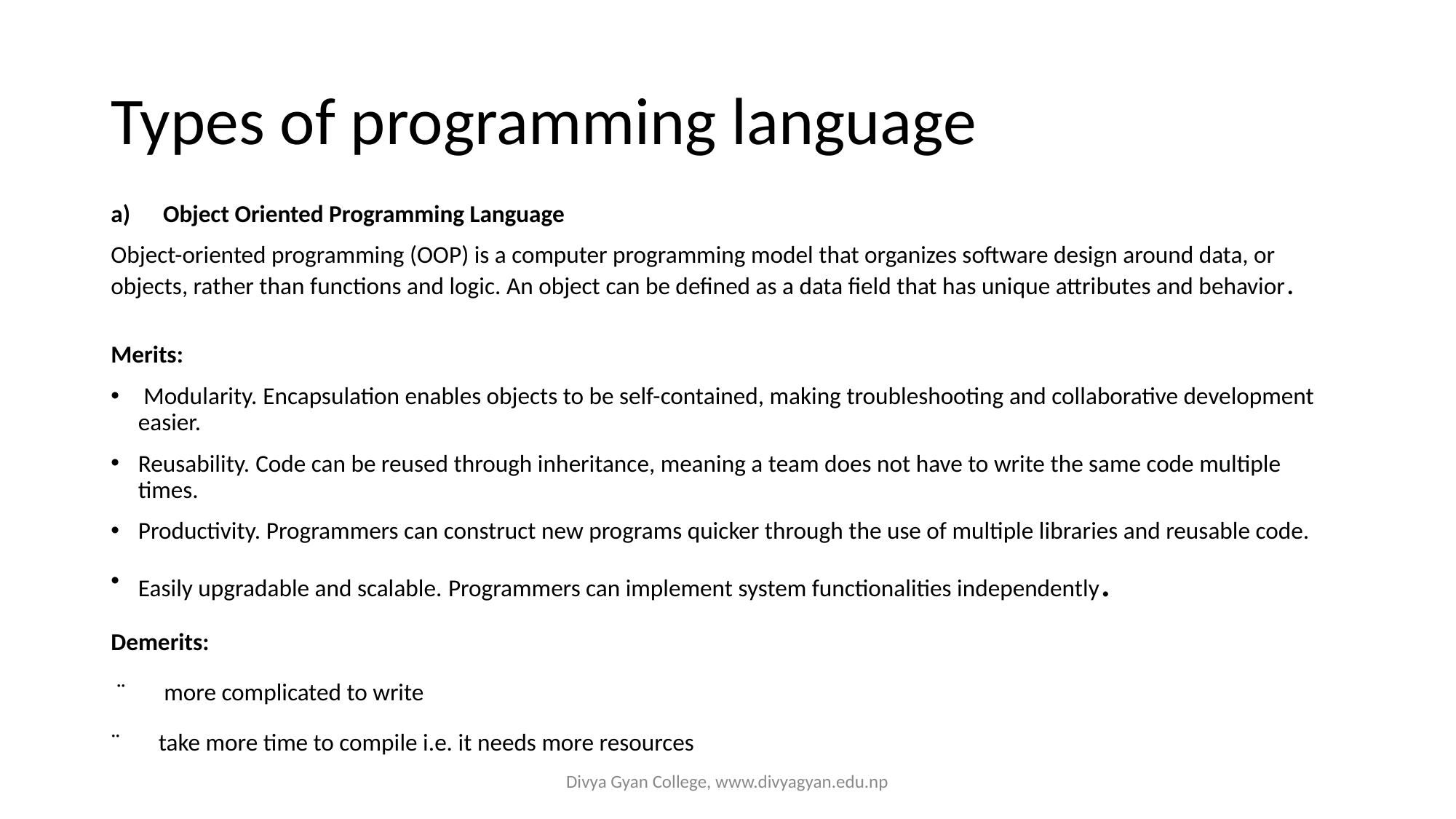

# Types of programming language
a)      Object Oriented Programming Language
Object-oriented programming (OOP) is a computer programming model that organizes software design around data, or objects, rather than functions and logic. An object can be defined as a data field that has unique attributes and behavior.
Merits:
 Modularity. Encapsulation enables objects to be self-contained, making troubleshooting and collaborative development easier.
Reusability. Code can be reused through inheritance, meaning a team does not have to write the same code multiple times.
Productivity. Programmers can construct new programs quicker through the use of multiple libraries and reusable code.
Easily upgradable and scalable. Programmers can implement system functionalities independently.
Demerits:
 ¨       more complicated to write
¨       take more time to compile i.e. it needs more resources
Divya Gyan College, www.divyagyan.edu.np